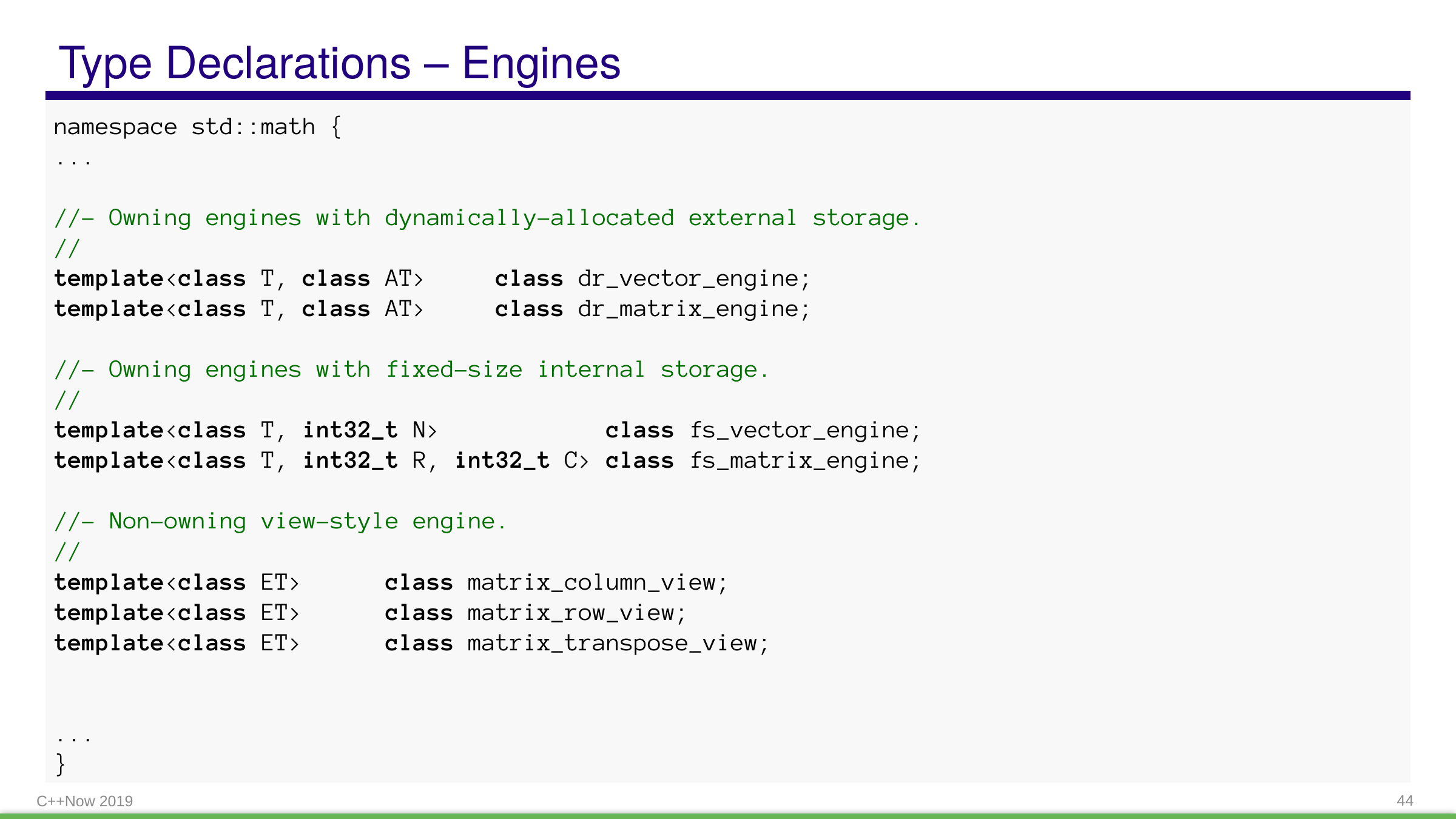

# Type Declarations – Engines
namespace std::math {
...

//- Owning engines with dynamically-allocated external storage.
//
template<class T, class AT>     class dr_vector_engine;
template<class T, class AT>     class dr_matrix_engine;

//- Owning engines with fixed-size internal storage.
//
template<class T, int32_t N>            class fs_vector_engine;
template<class T, int32_t R, int32_t C> class fs_matrix_engine;

//- Non-owning view-style engine.
//
template<class ET>      class matrix_column_view;
template<class ET>      class matrix_row_view;
template<class ET>      class matrix_transpose_view;

...
}
C++Now 2019
44